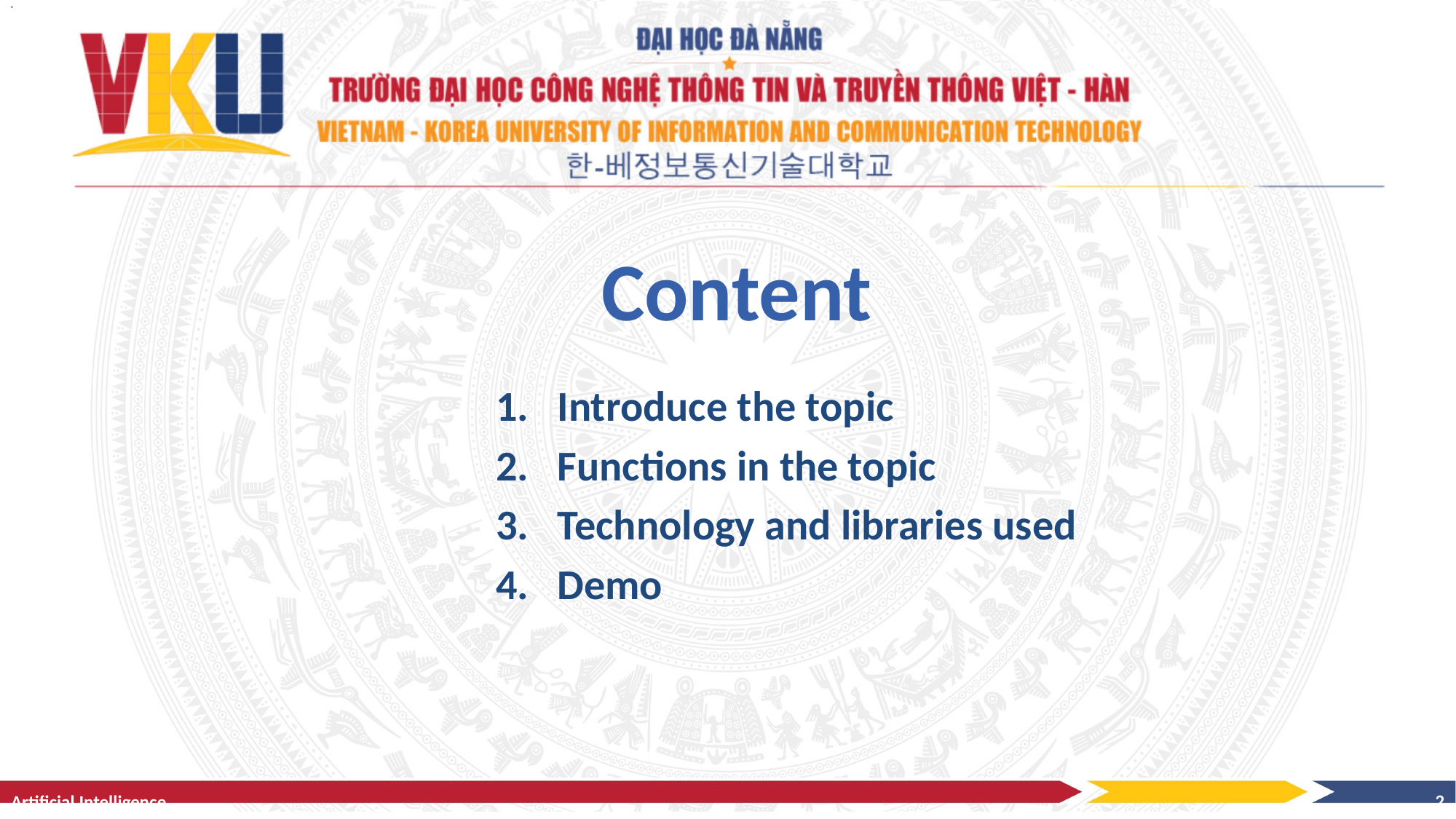

# Content
Introduce the topic
Functions in the topic
Technology and libraries used
Demo
Artificial Intelligence
2